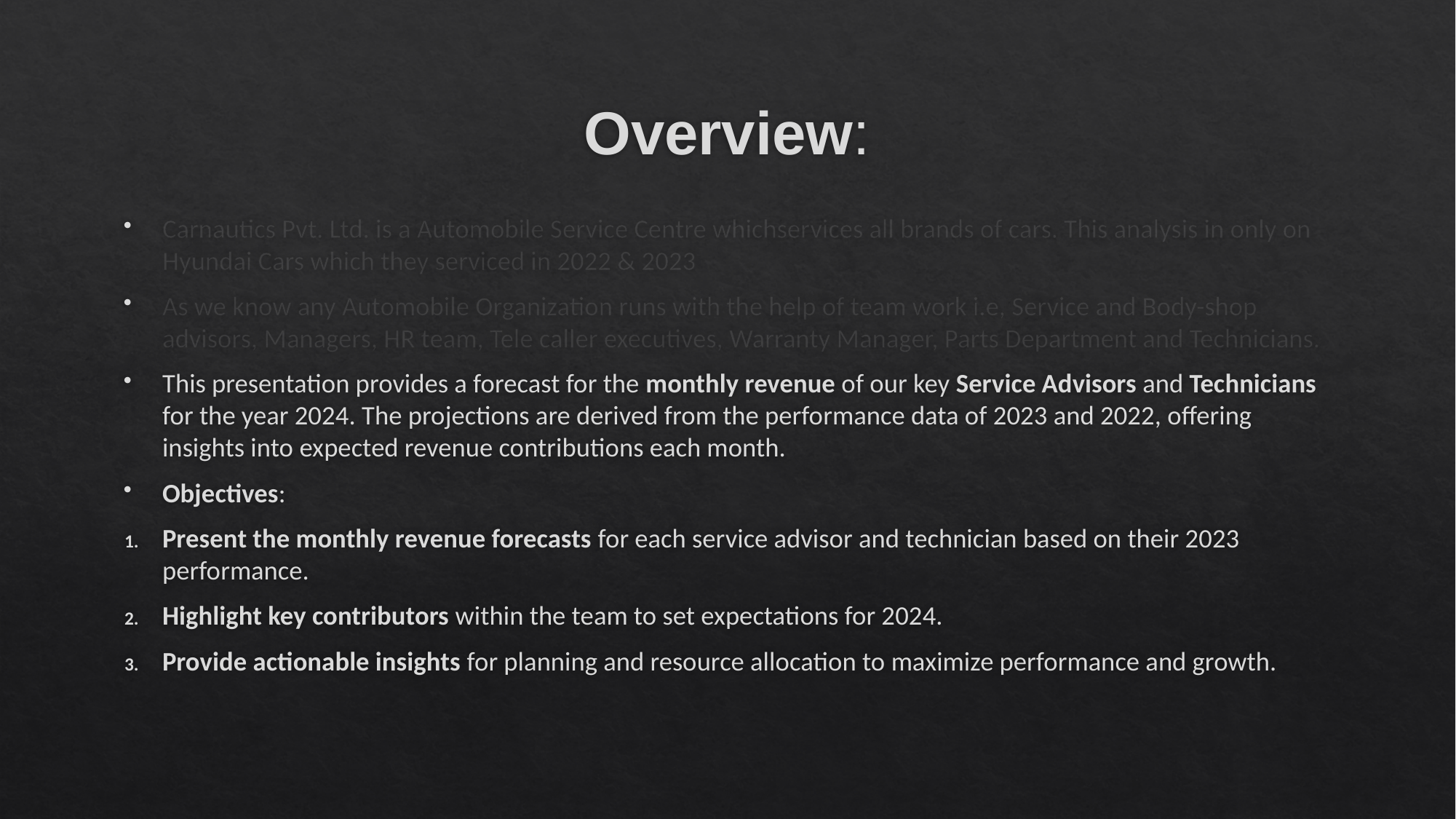

# Overview:
Carnautics Pvt. Ltd. is a Automobile Service Centre whichservices all brands of cars. This analysis in only on Hyundai Cars which they serviced in 2022 & 2023
As we know any Automobile Organization runs with the help of team work i.e, Service and Body-shop advisors, Managers, HR team, Tele caller executives, Warranty Manager, Parts Department and Technicians.
This presentation provides a forecast for the monthly revenue of our key Service Advisors and Technicians for the year 2024. The projections are derived from the performance data of 2023 and 2022, offering insights into expected revenue contributions each month.
Objectives:
Present the monthly revenue forecasts for each service advisor and technician based on their 2023 performance.
Highlight key contributors within the team to set expectations for 2024.
Provide actionable insights for planning and resource allocation to maximize performance and growth.